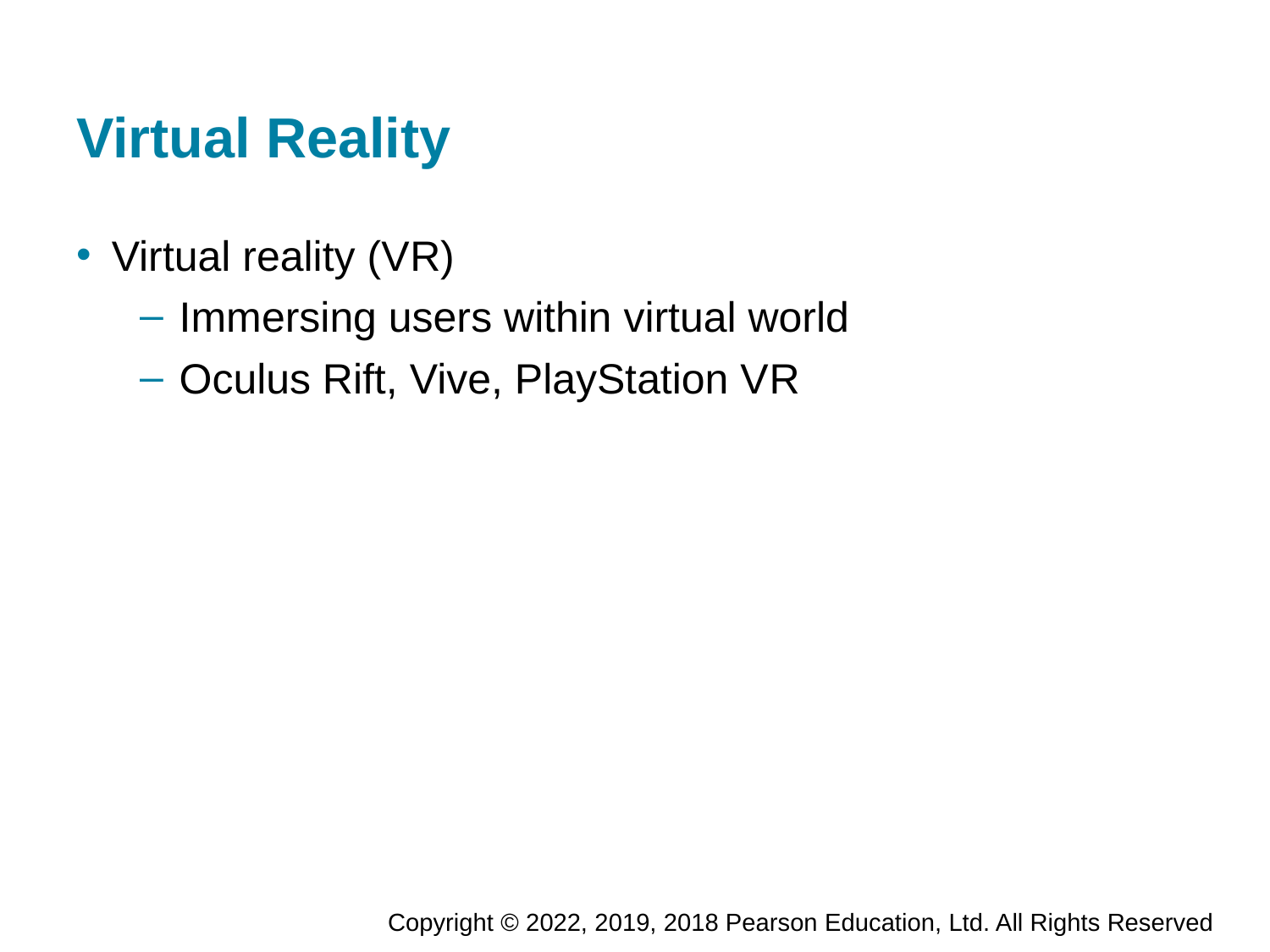

# Virtual Reality
Virtual reality (V R)
Immersing users within virtual world
Oculus Rift, Vive, PlayStation V R